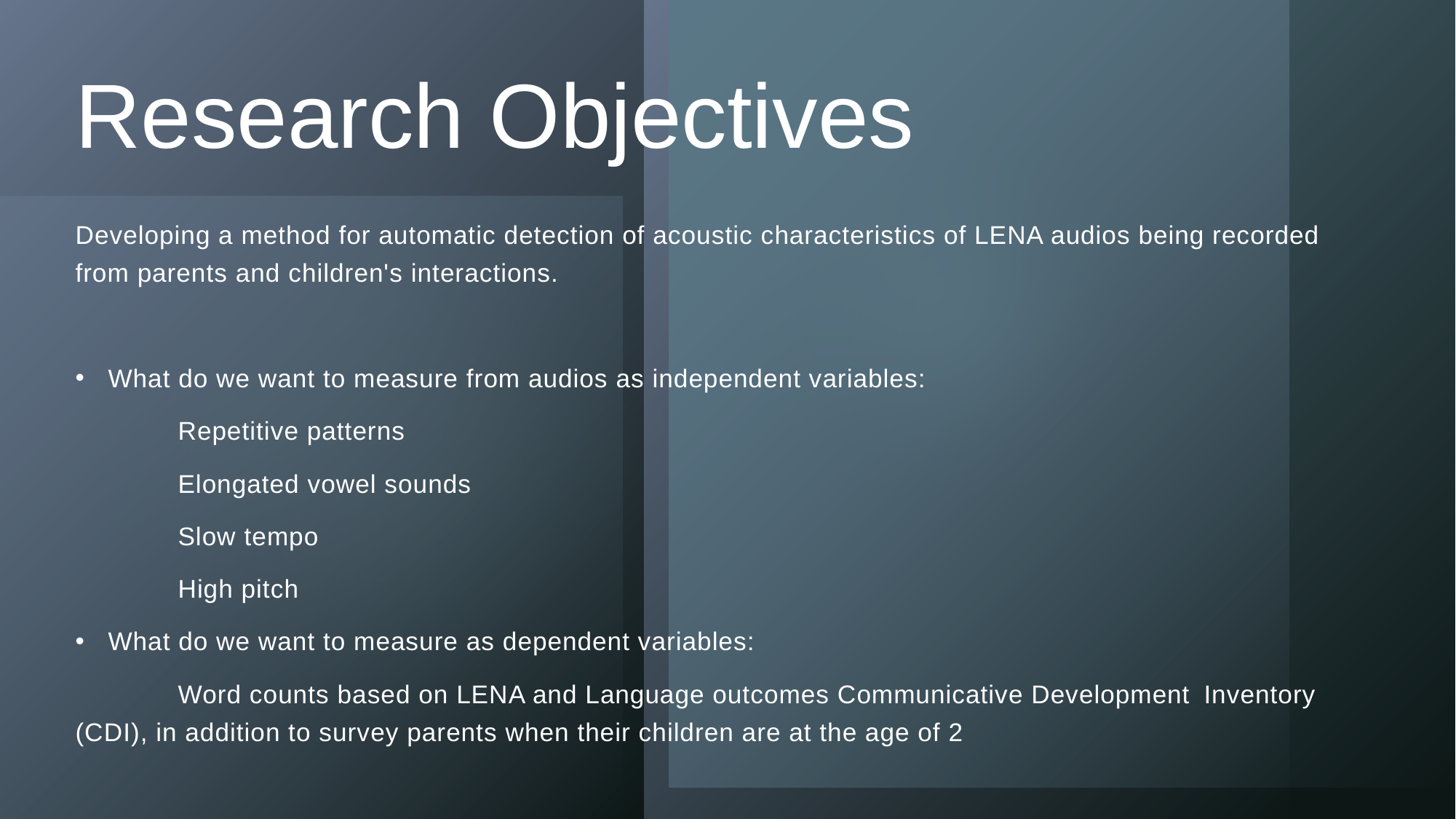

# Research Objectives
Developing a method for automatic detection of acoustic characteristics of LENA audios being recorded from parents and children's interactions.

What do we want to measure from audios as independent variables:
	Repetitive patterns
	Elongated vowel sounds
	Slow tempo
	High pitch
What do we want to measure as dependent variables:
	Word counts based on LENA and Language outcomes Communicative Development 	Inventory (CDI), in addition to survey parents when their children are at the age of 2